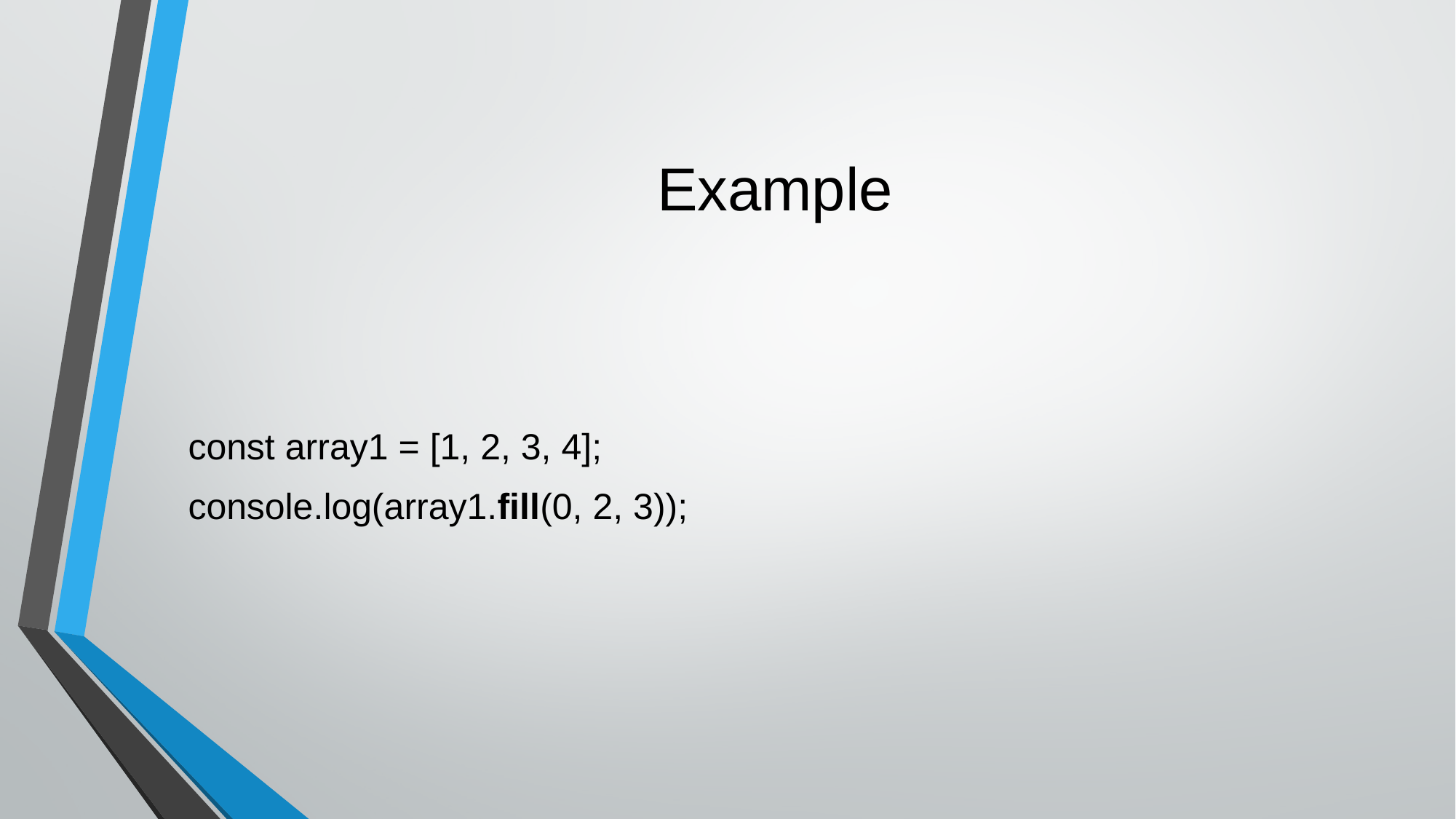

# Example
const array1 = [1, 2, 3, 4];
console.log(array1.fill(0, 2, 3));